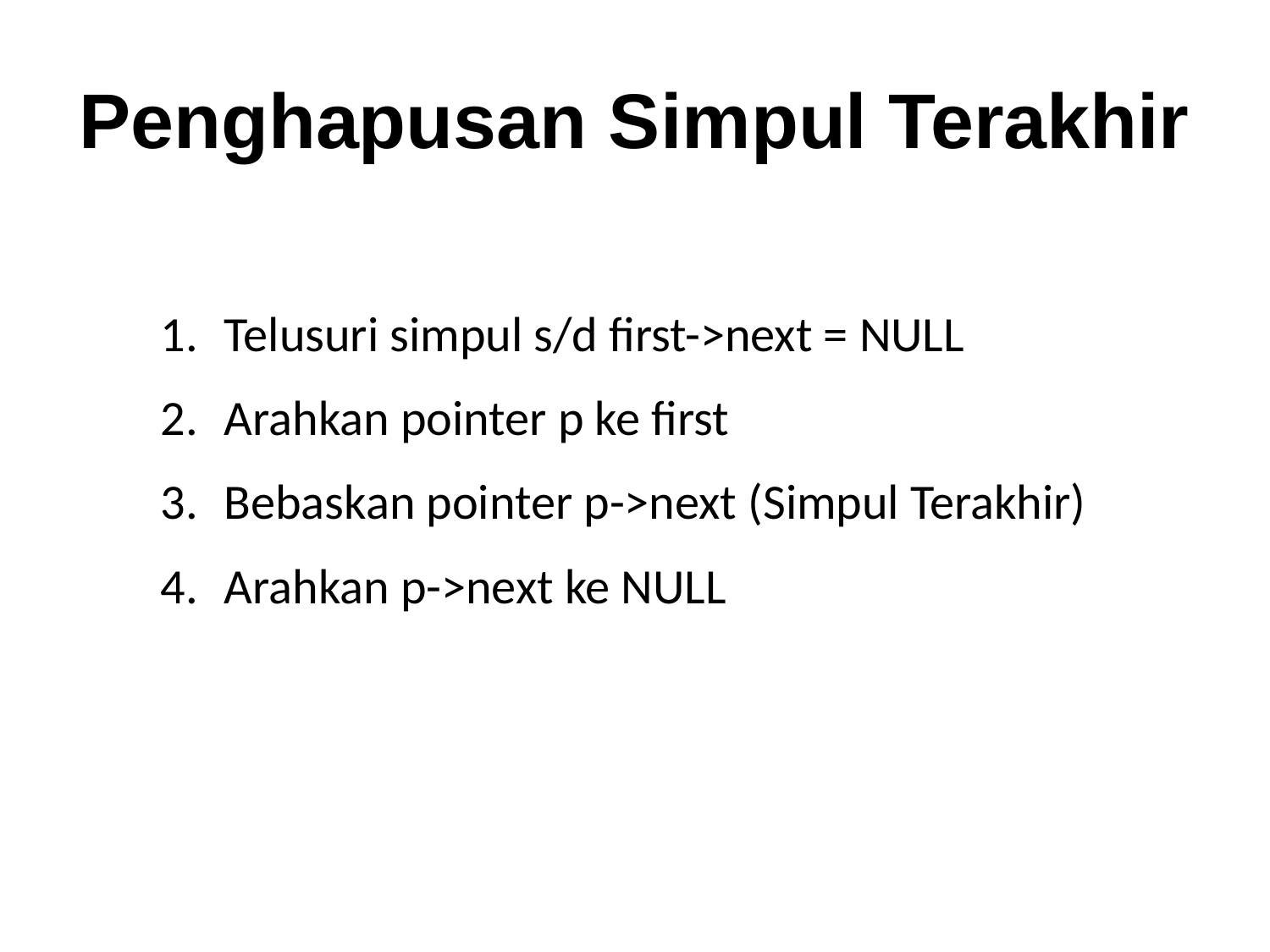

# Penghapusan Simpul Terakhir
Telusuri simpul s/d first->next = NULL
Arahkan pointer p ke first
Bebaskan pointer p->next (Simpul Terakhir)
Arahkan p->next ke NULL